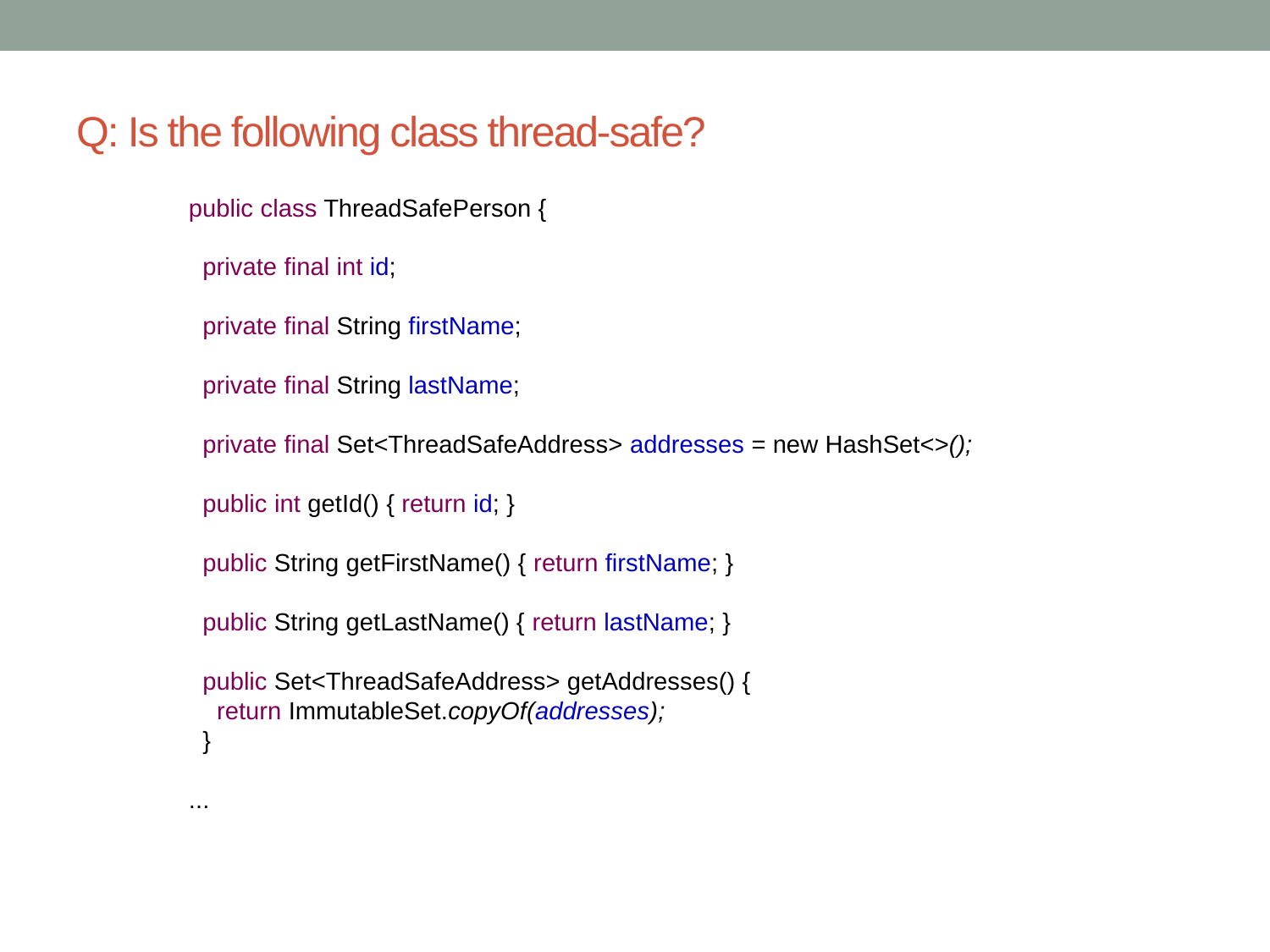

# Q: Is the following class thread-safe?

public class ThreadSafePerson {

  private final int id;

  private final String firstName;

  private final String lastName;

  private final Set<ThreadSafeAddress> addresses = new HashSet<>();

  public int getId() { return id; }

  public String getFirstName() { return firstName; }

  public String getLastName() { return lastName; }

  public Set<ThreadSafeAddress> getAddresses() {
    return ImmutableSet.copyOf(addresses);
  }

...